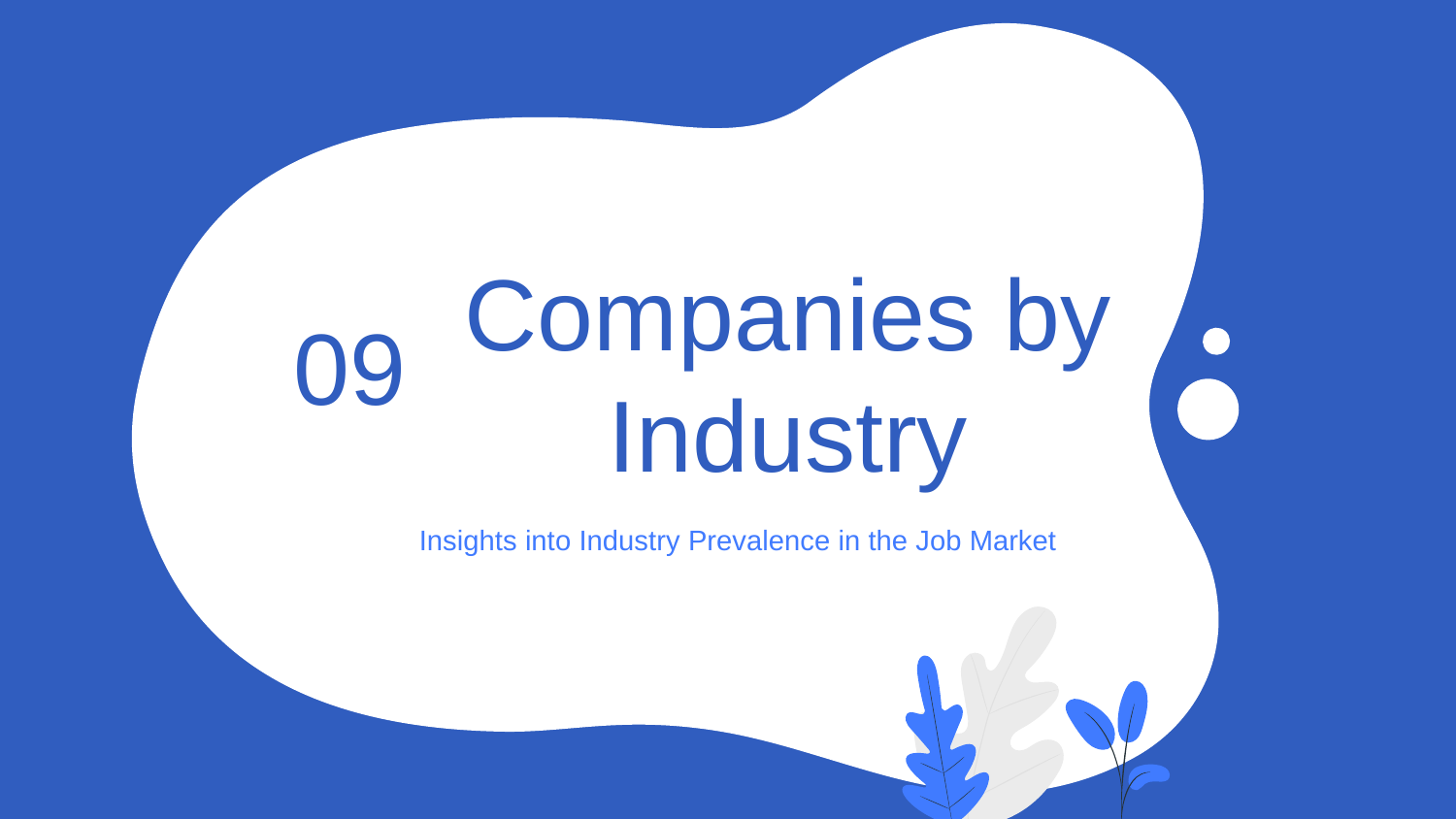

09
# Companies by Industry
Insights into Industry Prevalence in the Job Market